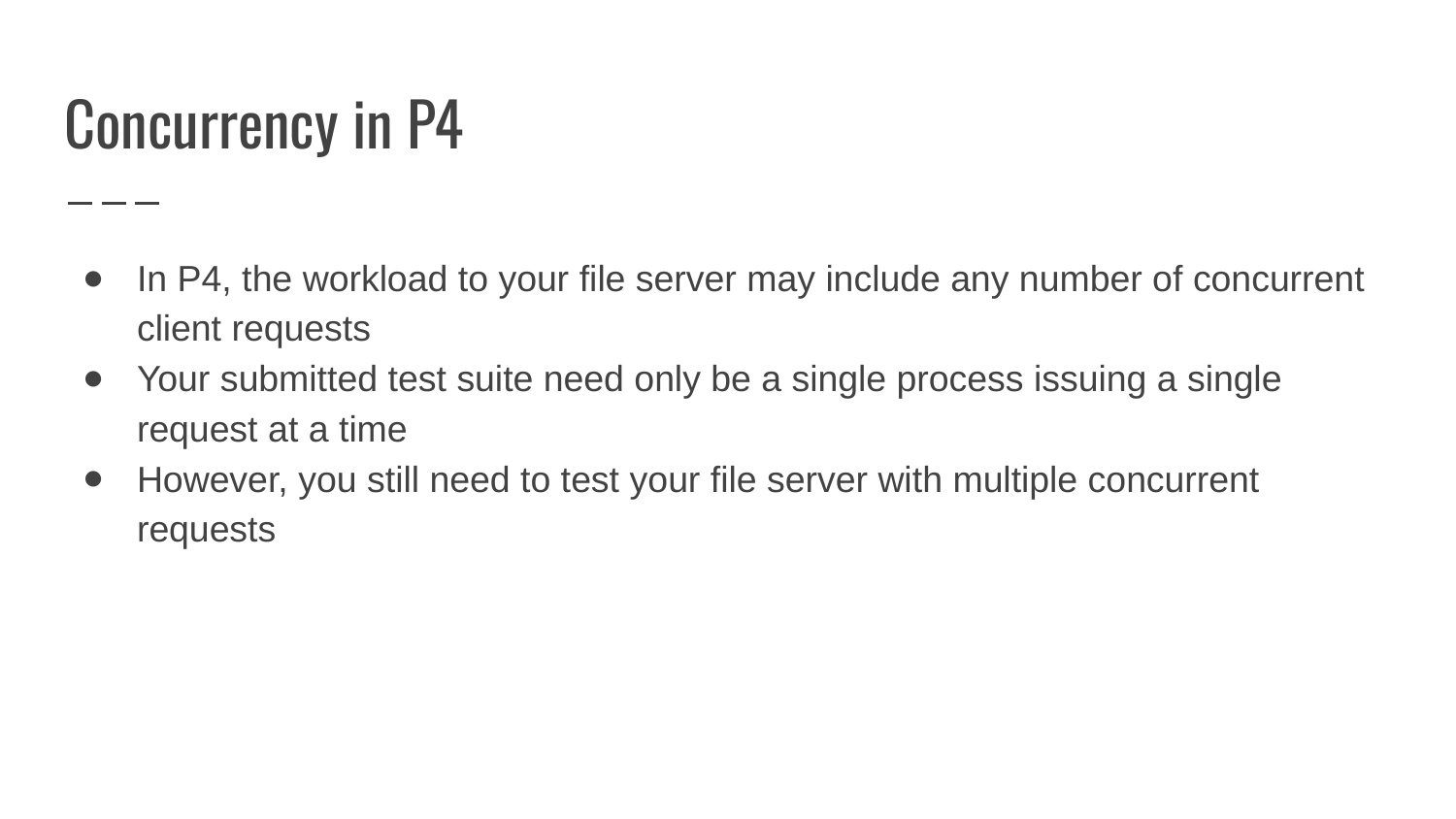

# Concurrency in P4
In P4, the workload to your file server may include any number of concurrent client requests
Your submitted test suite need only be a single process issuing a single request at a time
However, you still need to test your file server with multiple concurrent requests